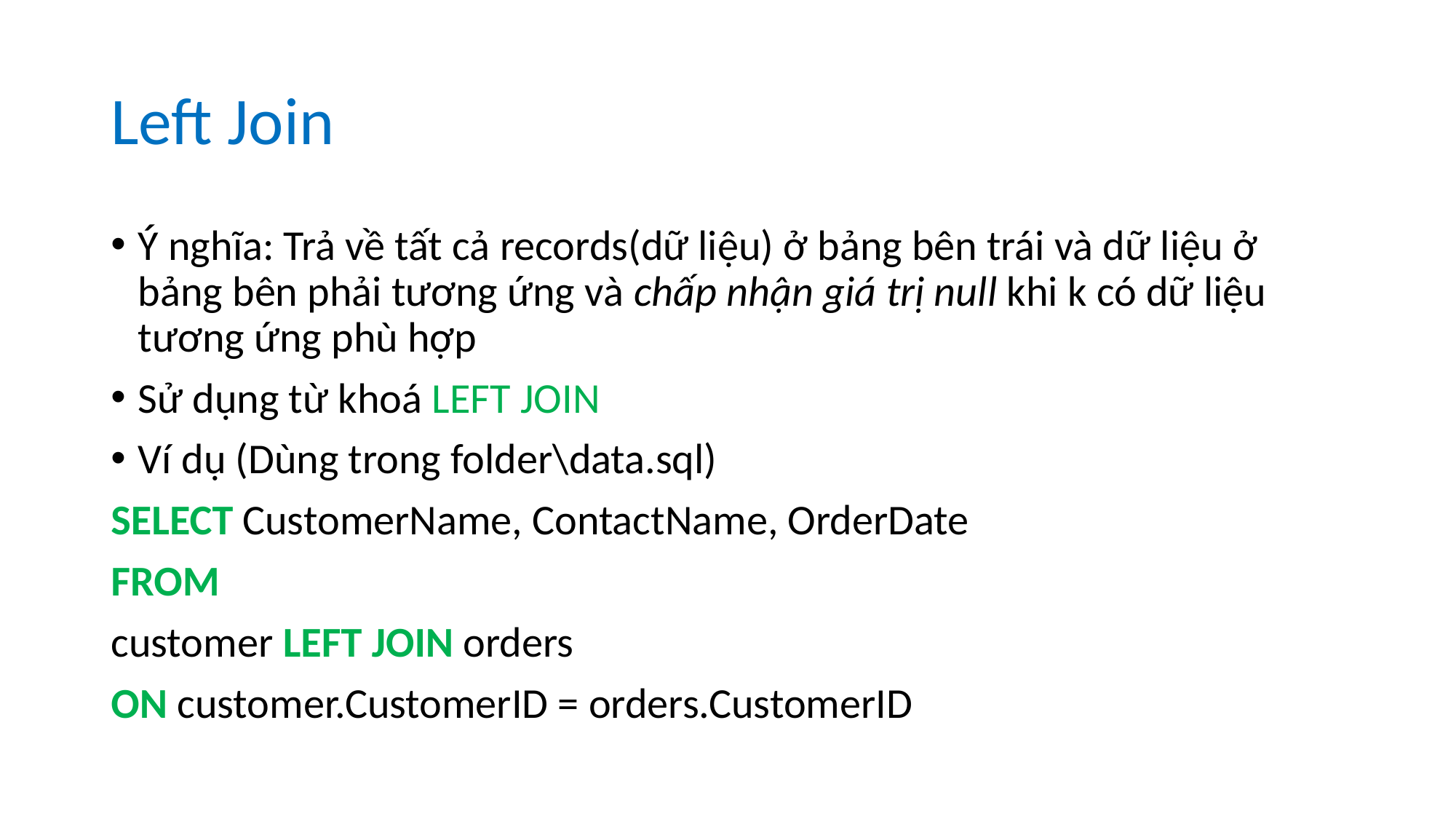

# Left Join
Ý nghĩa: Trả về tất cả records(dữ liệu) ở bảng bên trái và dữ liệu ở bảng bên phải tương ứng và chấp nhận giá trị null khi k có dữ liệu tương ứng phù hợp
Sử dụng từ khoá LEFT JOIN
Ví dụ (Dùng trong folder\data.sql)
SELECT CustomerName, ContactName, OrderDate
FROM
customer LEFT JOIN orders
ON customer.CustomerID = orders.CustomerID